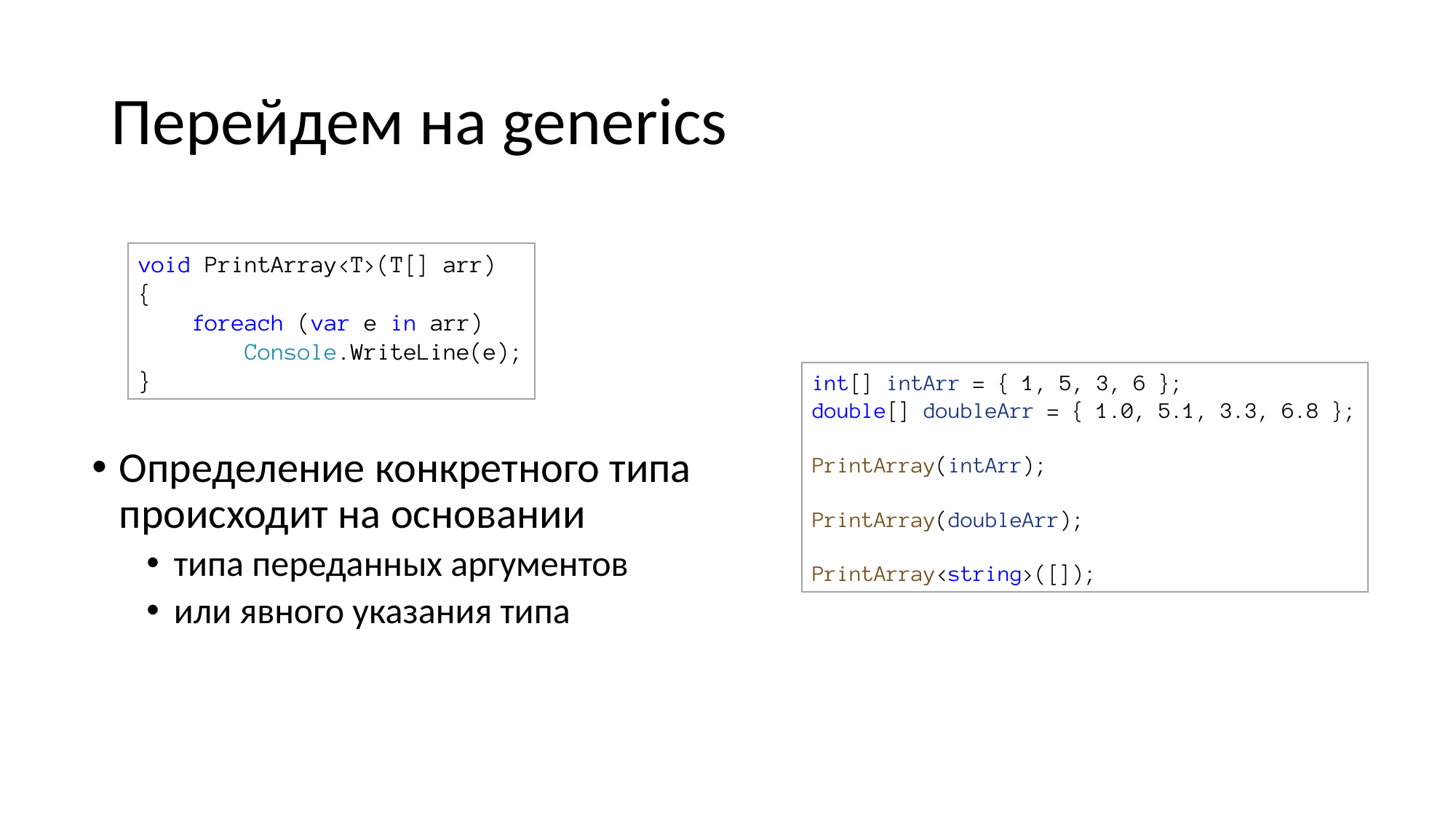

# Перейдем на generics
void PrintArray<T>(T[] arr)
{
    foreach (var e in arr)
        Console.WriteLine(e);
}
int[] intArr = { 1, 5, 3, 6 };
double[] doubleArr = { 1.0, 5.1, 3.3, 6.8 };
PrintArray(intArr);
PrintArray(doubleArr);
PrintArray<string>([]);
Определение конкретного типа происходит на основании
типа переданных аргументов
или явного указания типа